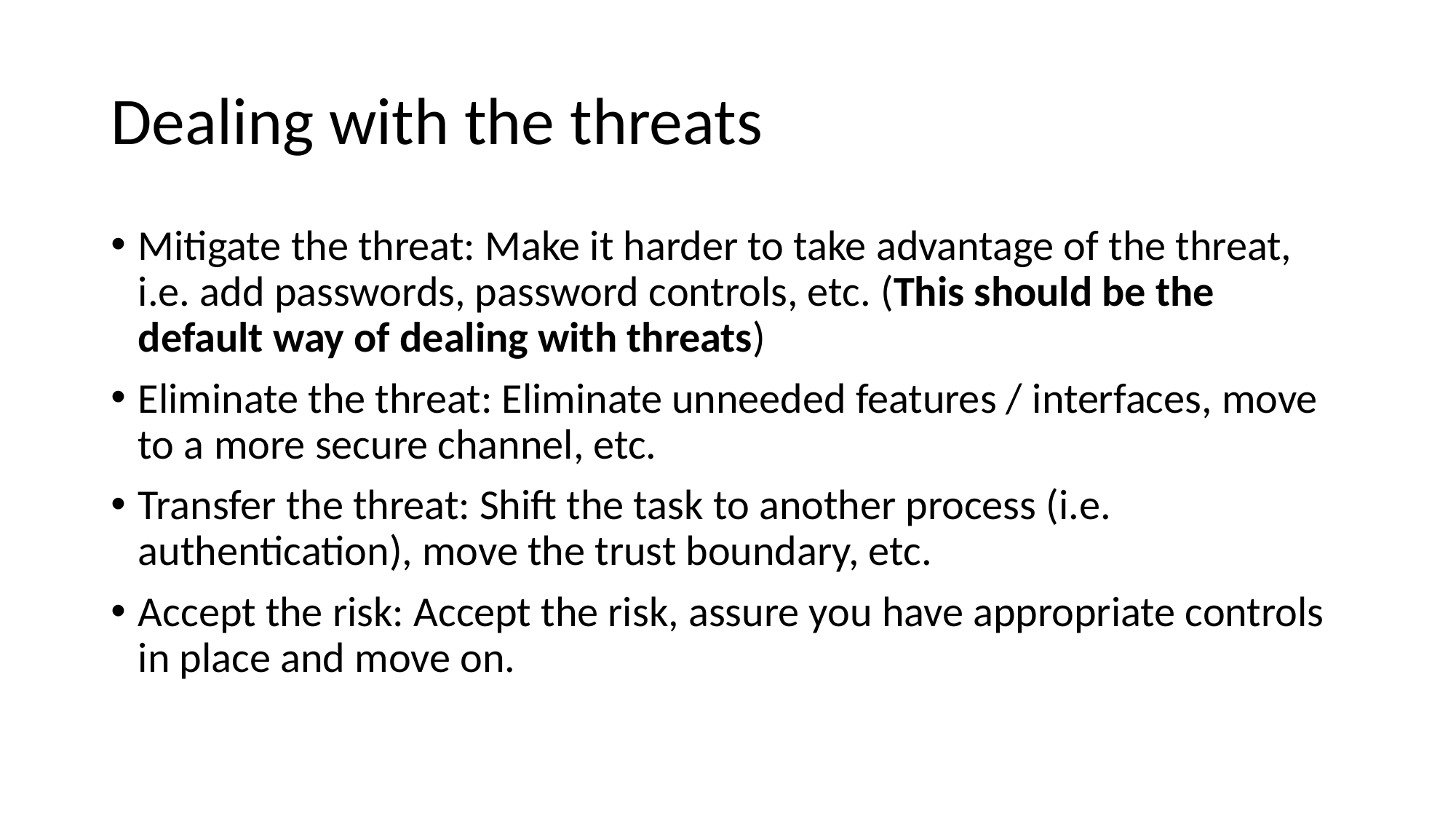

# Dealing with the threats
Mitigate the threat: Make it harder to take advantage of the threat, i.e. add passwords, password controls, etc. (This should be the default way of dealing with threats)
Eliminate the threat: Eliminate unneeded features / interfaces, move to a more secure channel, etc.
Transfer the threat: Shift the task to another process (i.e. authentication), move the trust boundary, etc.
Accept the risk: Accept the risk, assure you have appropriate controls in place and move on.